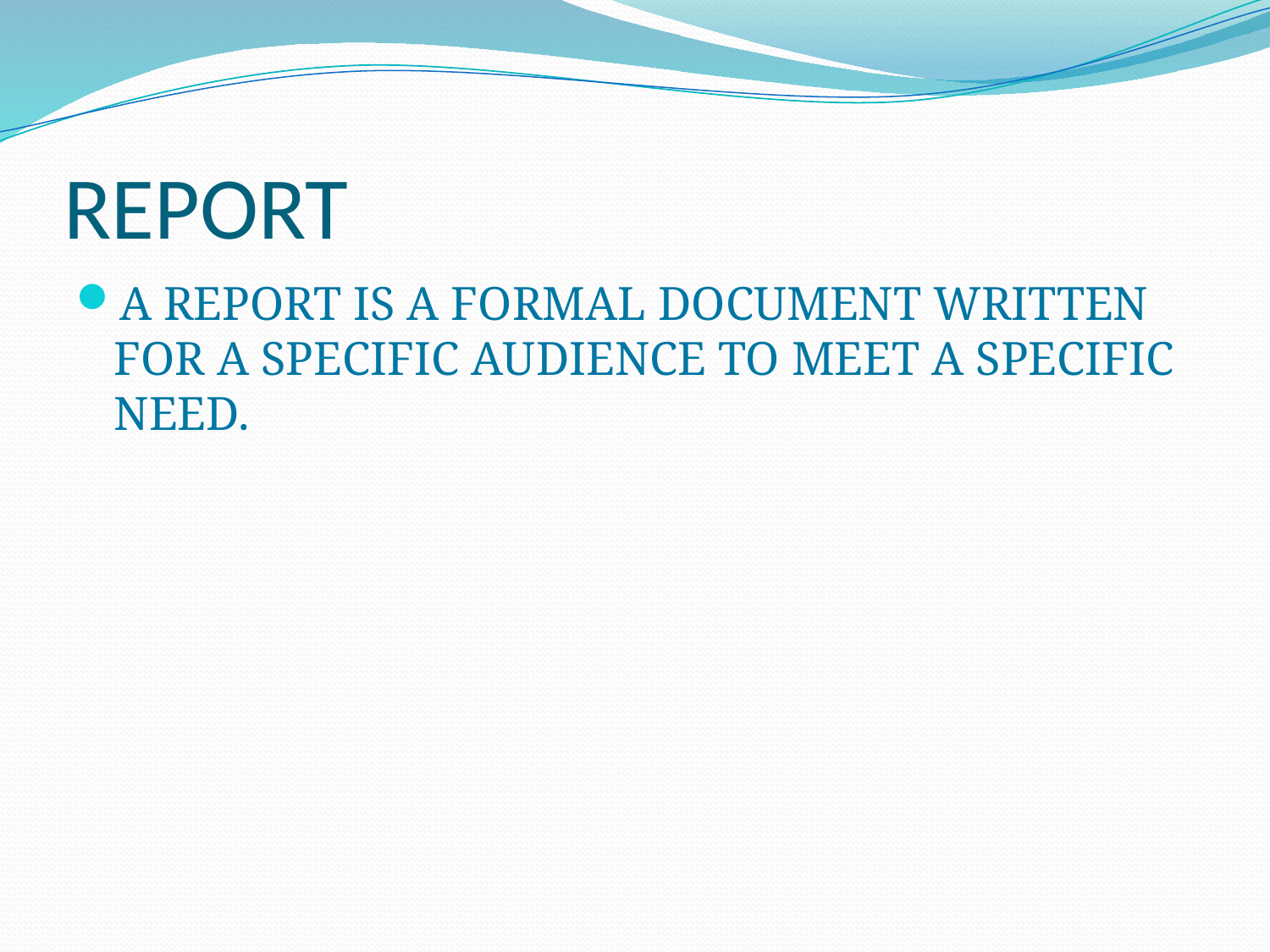

# REPORT
A REPORT IS A FORMAL DOCUMENT WRITTEN FOR A SPECIFIC AUDIENCE TO MEET A SPECIFIC NEED.